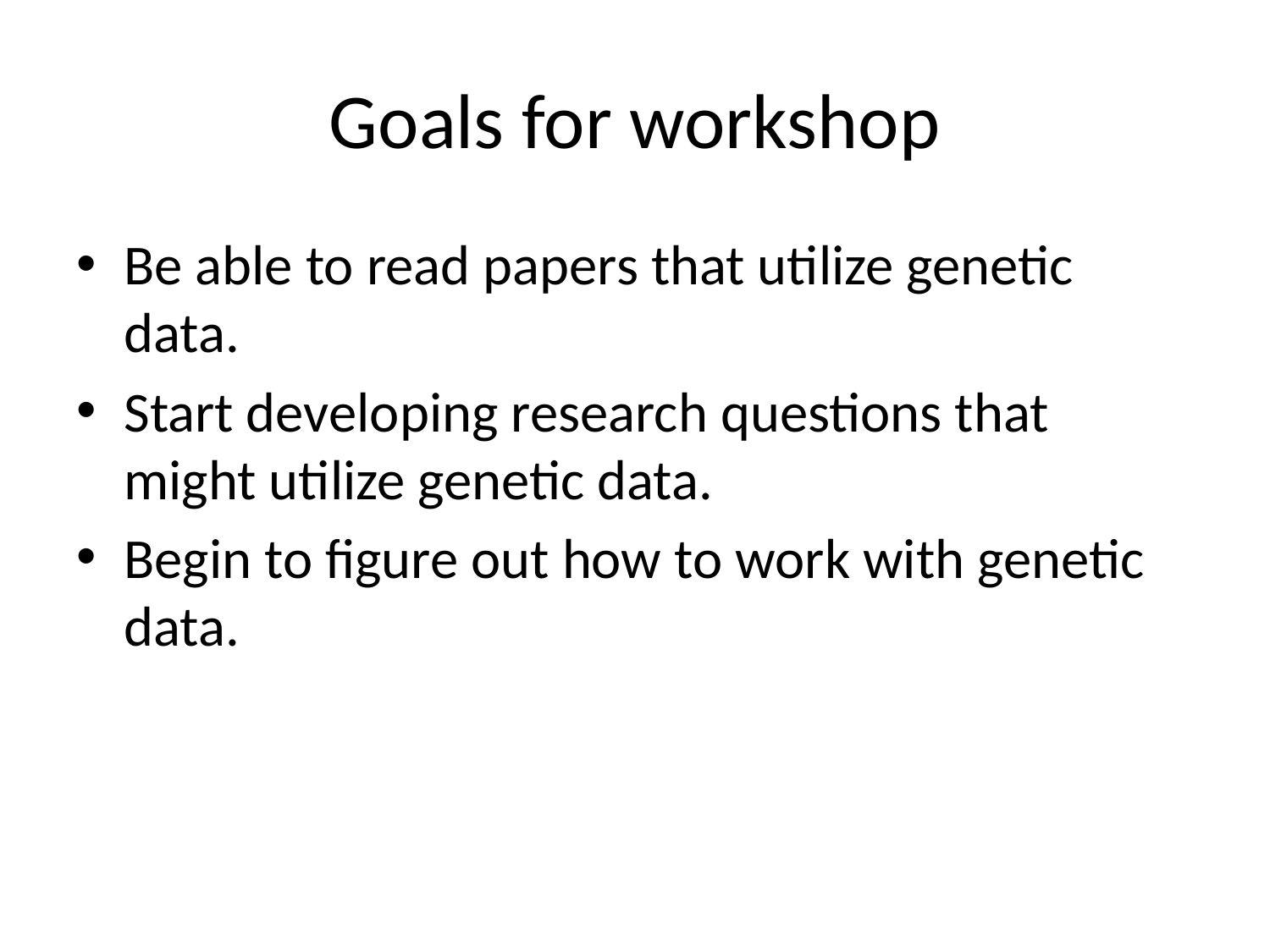

# Goals for workshop
Be able to read papers that utilize genetic data.
Start developing research questions that might utilize genetic data.
Begin to figure out how to work with genetic data.